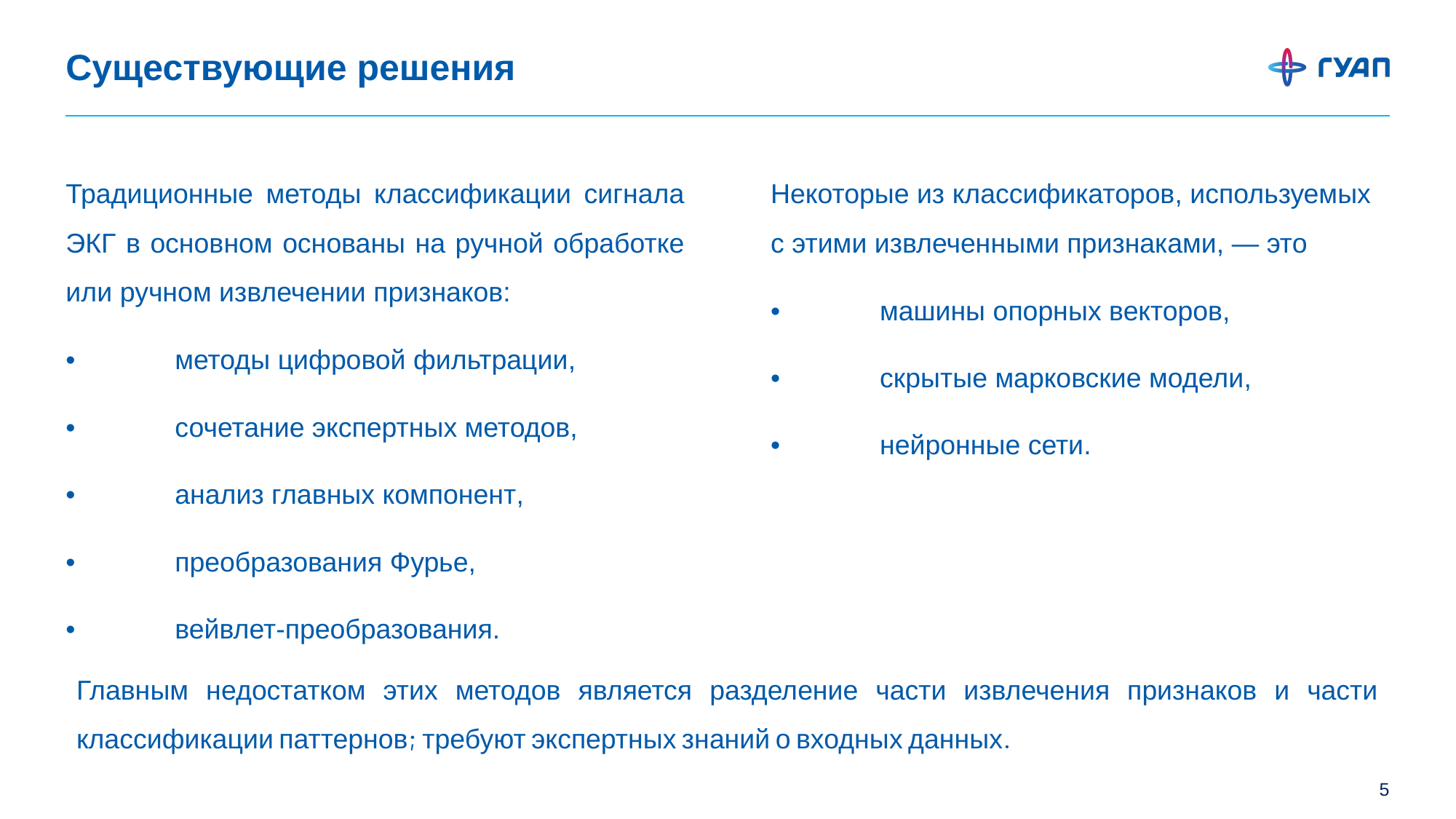

# Существующие решения
Некоторые из классификаторов, используемых с этими извлеченными признаками, — это
•	машины опорных векторов,
•	скрытые марковские модели,
•	нейронные сети.
Традиционные методы классификации сигнала ЭКГ в основном основаны на ручной обработке или ручном извлечении признаков:
•	методы цифровой фильтрации,
•	сочетание экспертных методов,
•	анализ главных компонент,
•	преобразования Фурье,
•	вейвлет-преобразования.
Главным недостатком этих методов является разделение части извлечения признаков и части классификации паттернов; требуют экспертных знаний о входных данных.